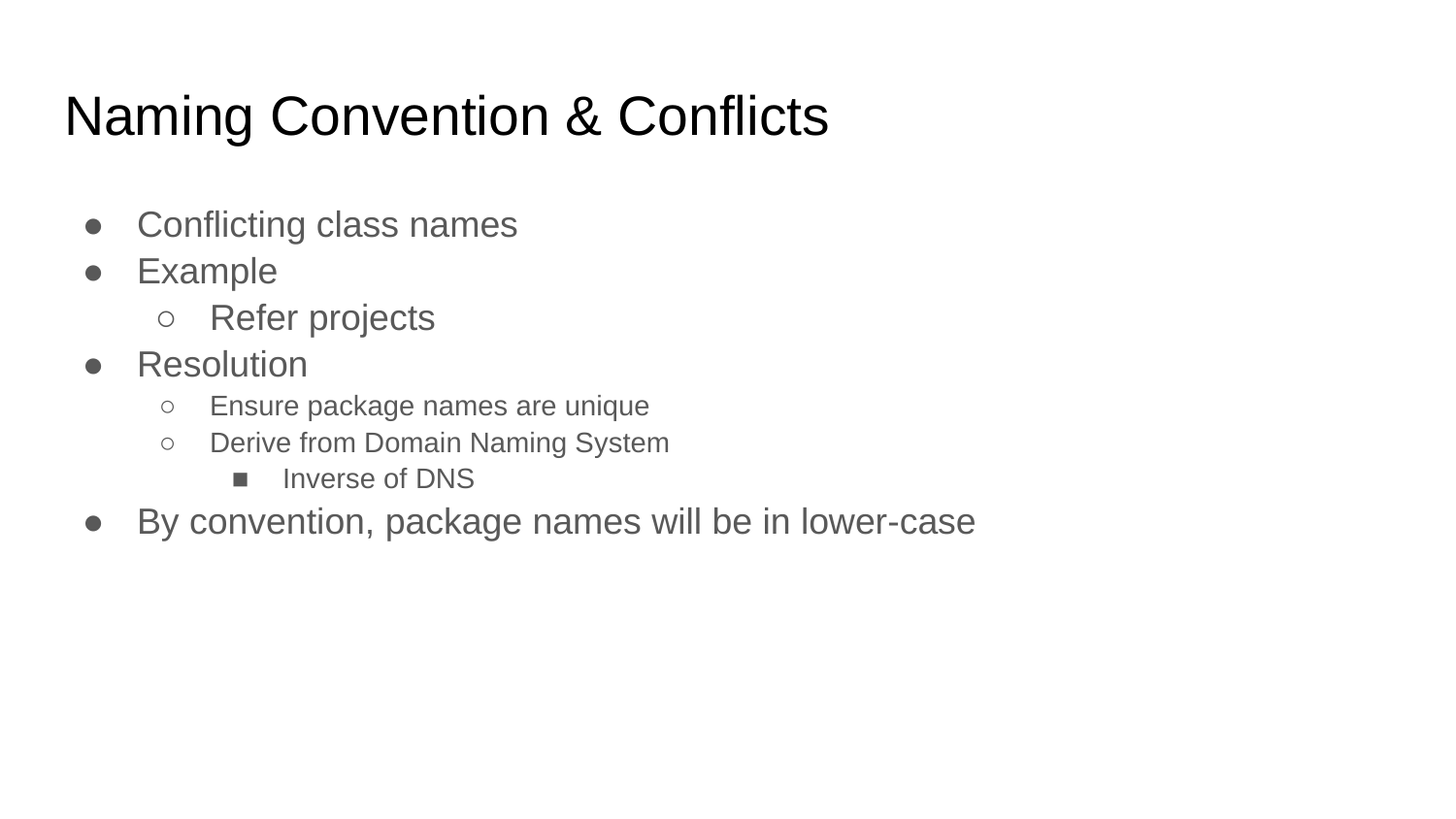

# Naming Convention & Conflicts
Conflicting class names
Example
Refer projects
Resolution
Ensure package names are unique
Derive from Domain Naming System
Inverse of DNS
By convention, package names will be in lower-case